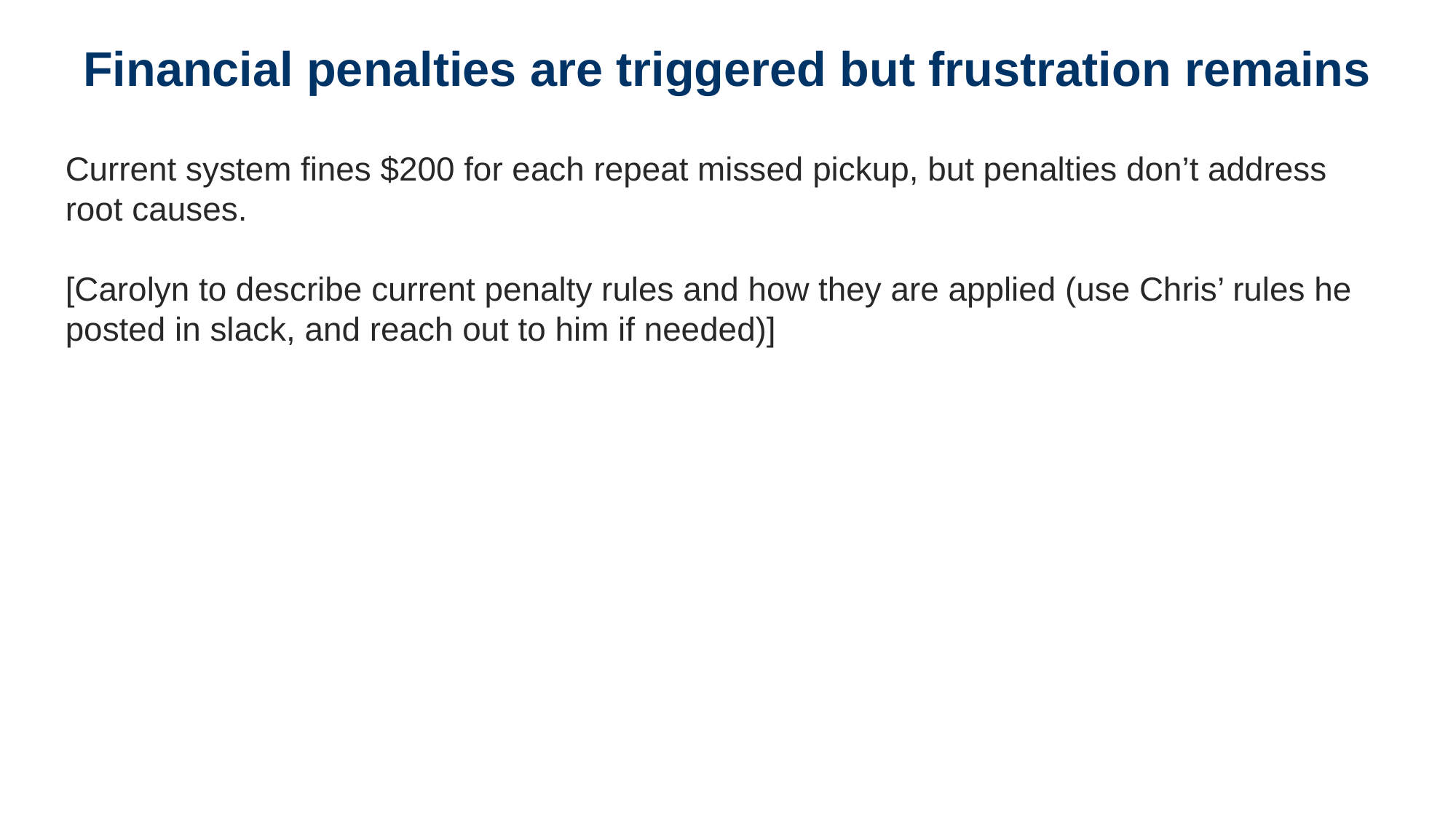

Financial penalties are triggered but frustration remains

Current system fines $200 for each repeat missed pickup, but penalties don’t address root causes.
[Carolyn to describe current penalty rules and how they are applied (use Chris’ rules he posted in slack, and reach out to him if needed)]